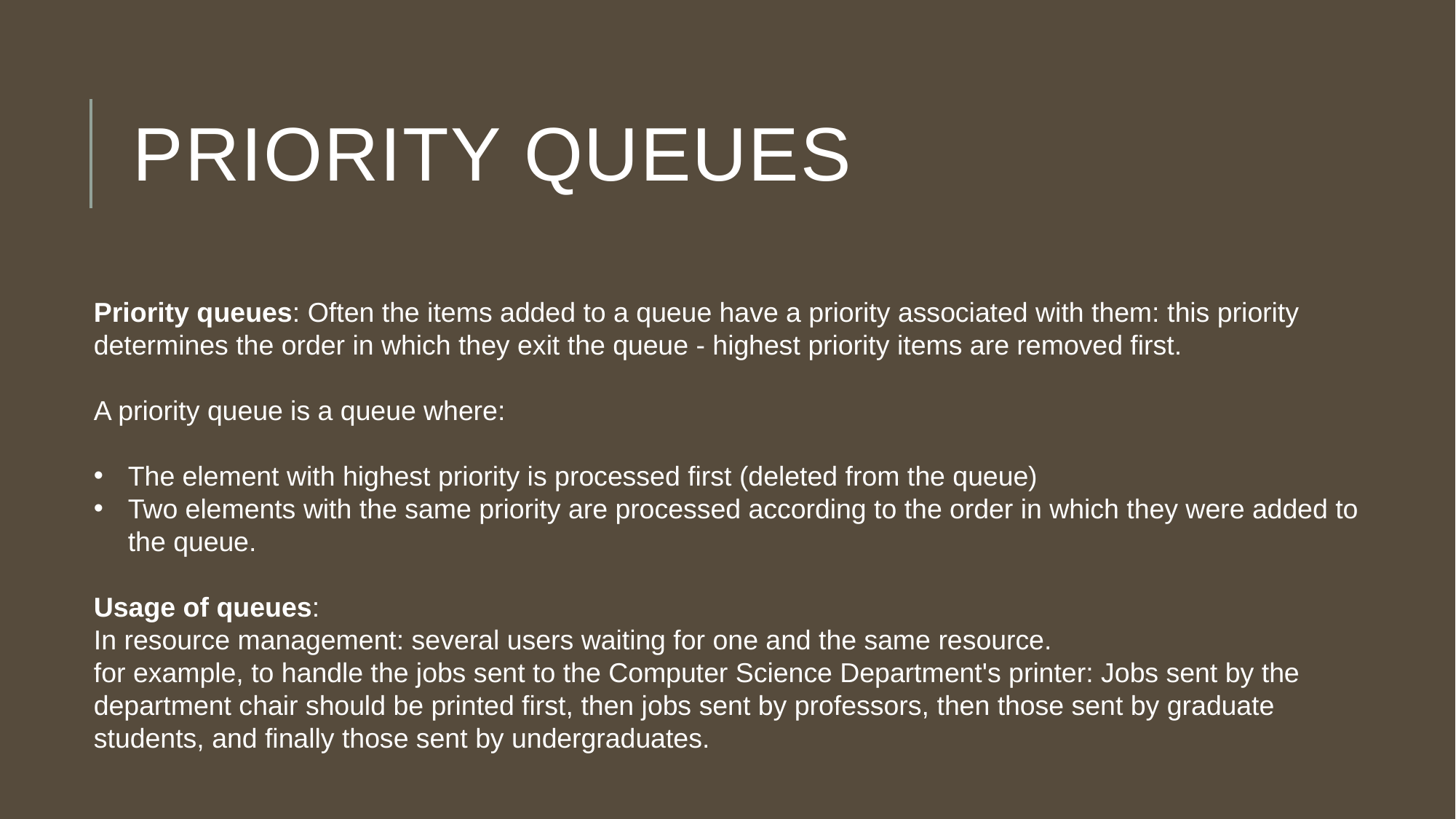

# PRIORITY QUEUES
Priority queues: Often the items added to a queue have a priority associated with them: this priority determines the order in which they exit the queue - highest priority items are removed first.

A priority queue is a queue where:

The element with highest priority is processed first (deleted from the queue)
Two elements with the same priority are processed according to the order in which they were added to the queue.

Usage of queues:
In resource management: several users waiting for one and the same resource.
for example, to handle the jobs sent to the Computer Science Department's printer: Jobs sent by the department chair should be printed first, then jobs sent by professors, then those sent by graduate students, and finally those sent by undergraduates.